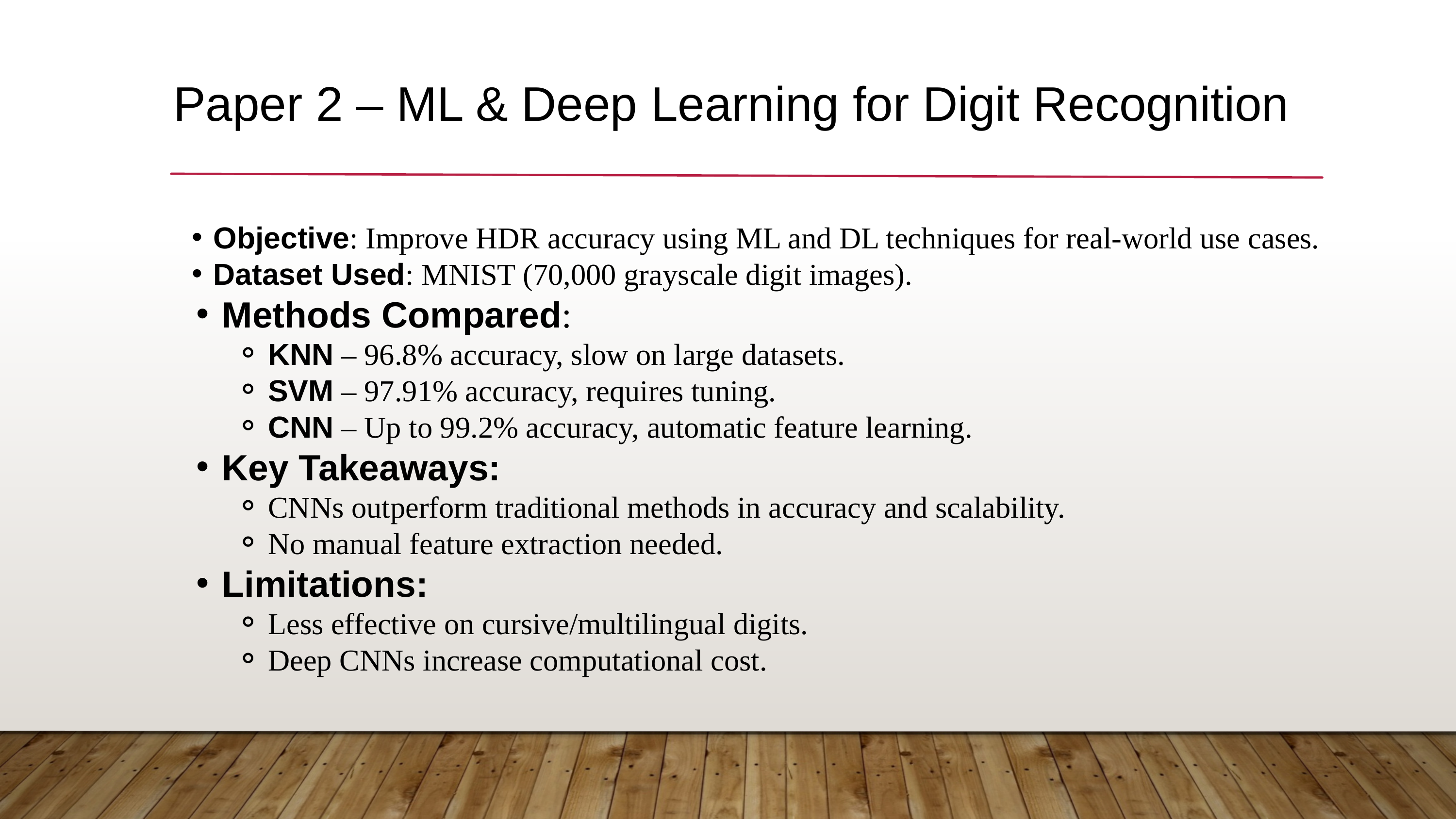

Paper 2 – ML & Deep Learning for Digit Recognition

Objective: Improve HDR accuracy using ML and DL techniques for real-world use cases.
Dataset Used: MNIST (70,000 grayscale digit images).
Methods Compared:
KNN – 96.8% accuracy, slow on large datasets.
SVM – 97.91% accuracy, requires tuning.
CNN – Up to 99.2% accuracy, automatic feature learning.
Key Takeaways:
CNNs outperform traditional methods in accuracy and scalability.
No manual feature extraction needed.
Limitations:
Less effective on cursive/multilingual digits.
Deep CNNs increase computational cost.